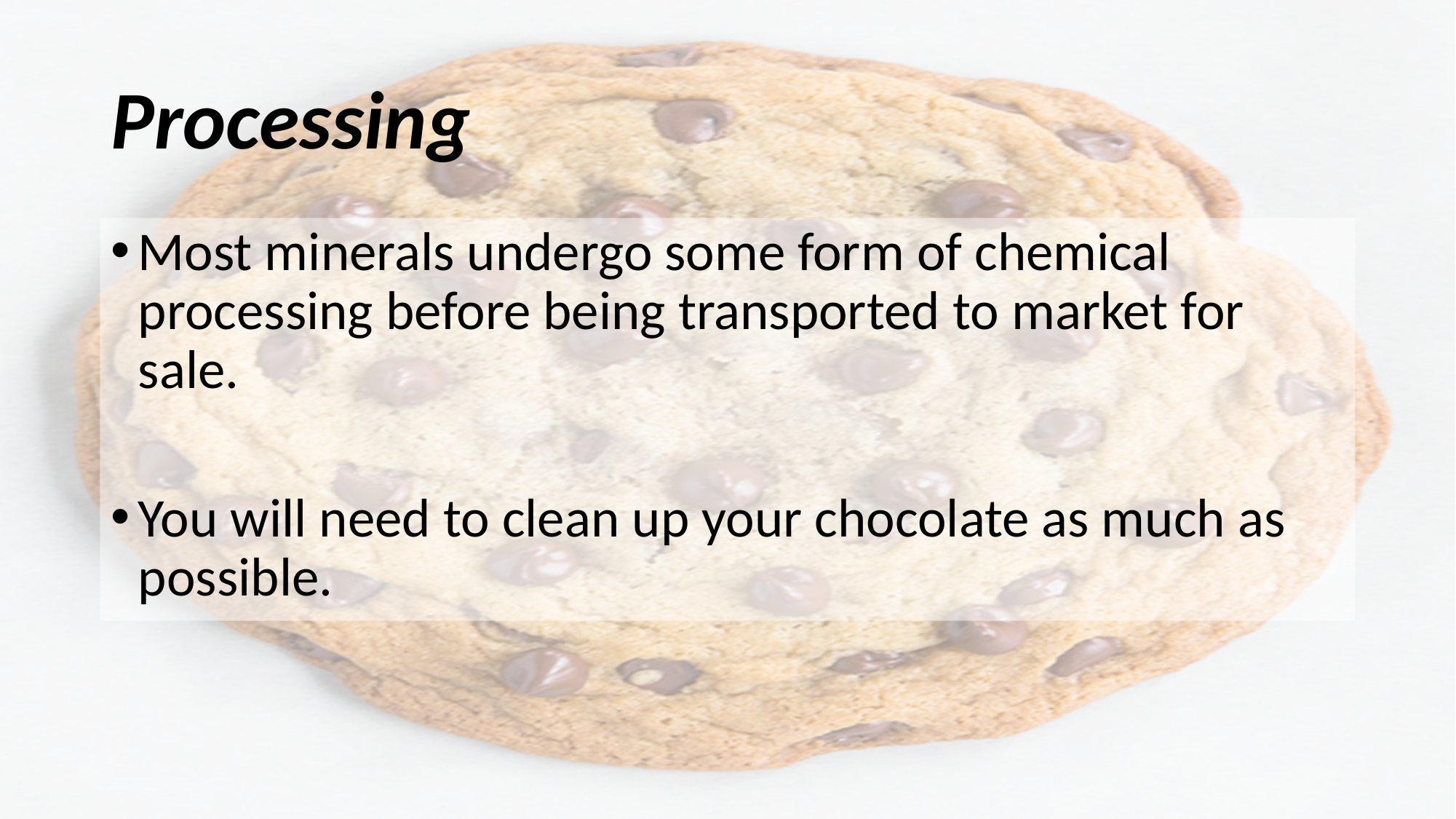

# Processing
Most minerals undergo some form of chemical processing before being transported to market for sale.

You will need to clean up your chocolate as much as possible.